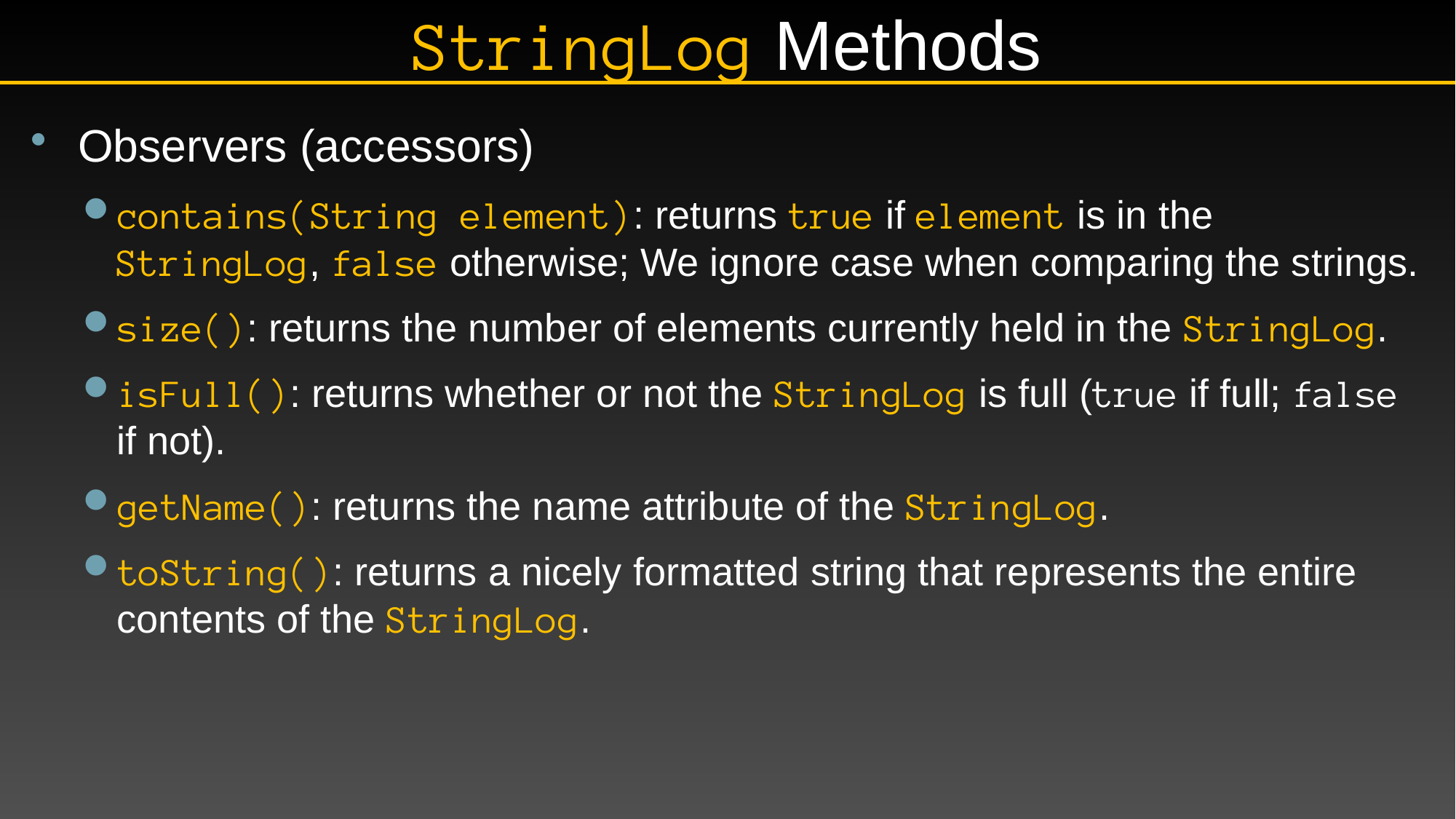

# StringLog Methods
Observers (accessors)
contains(String element): returns true if element is in the StringLog, false otherwise; We ignore case when comparing the strings.
size(): returns the number of elements currently held in the StringLog.
isFull(): returns whether or not the StringLog is full (true if full; false if not).
getName(): returns the name attribute of the StringLog.
toString(): returns a nicely formatted string that represents the entire contents of the StringLog.